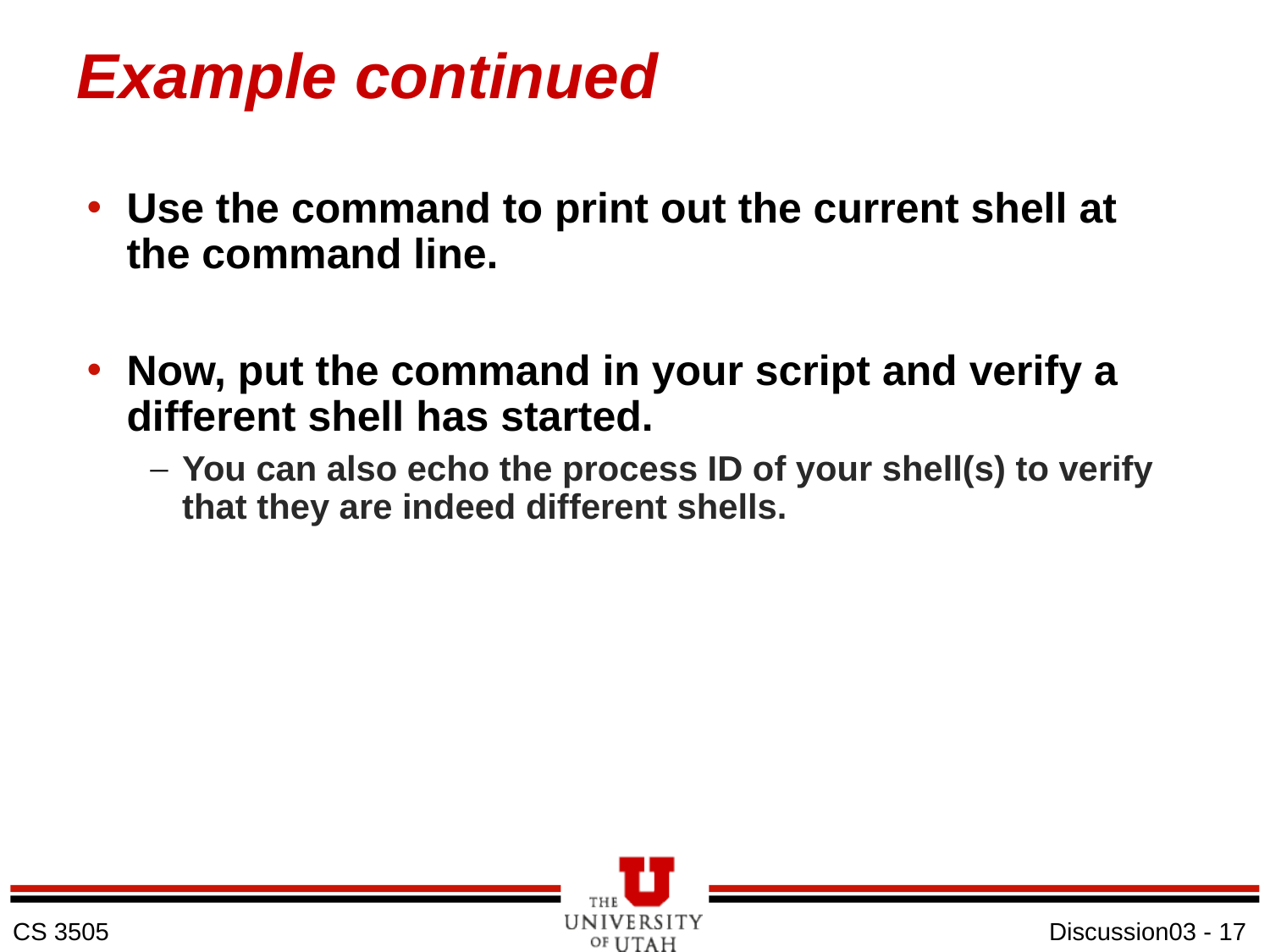

# Example continued
Use the command to print out the current shell at the command line.

Now, put the command in your script and verify a different shell has started.
You can also echo the process ID of your shell(s) to verify that they are indeed different shells.

Discussion03 - 17
CS 3505